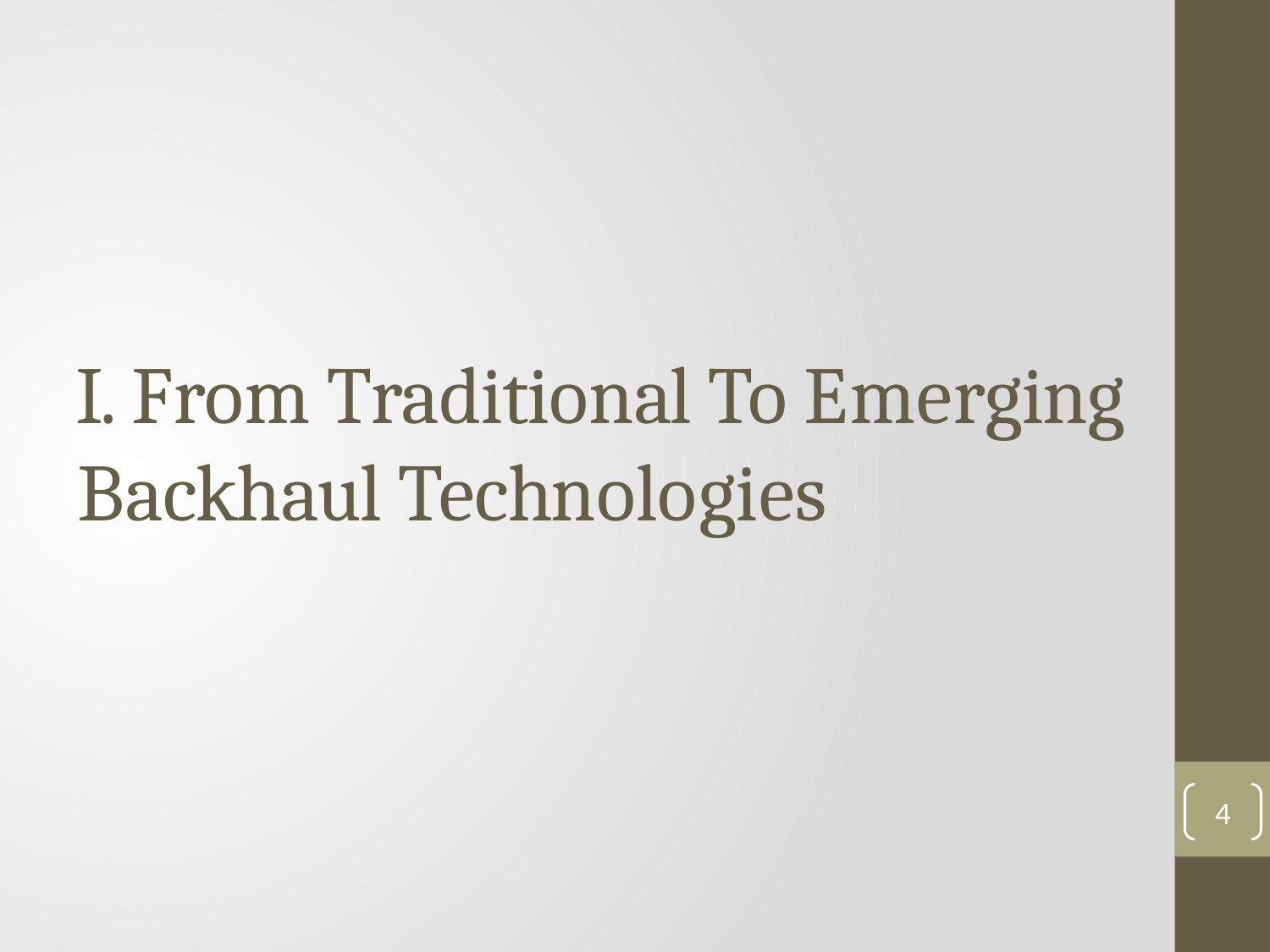

I. From Traditional To Emerging Backhaul Technologies
4